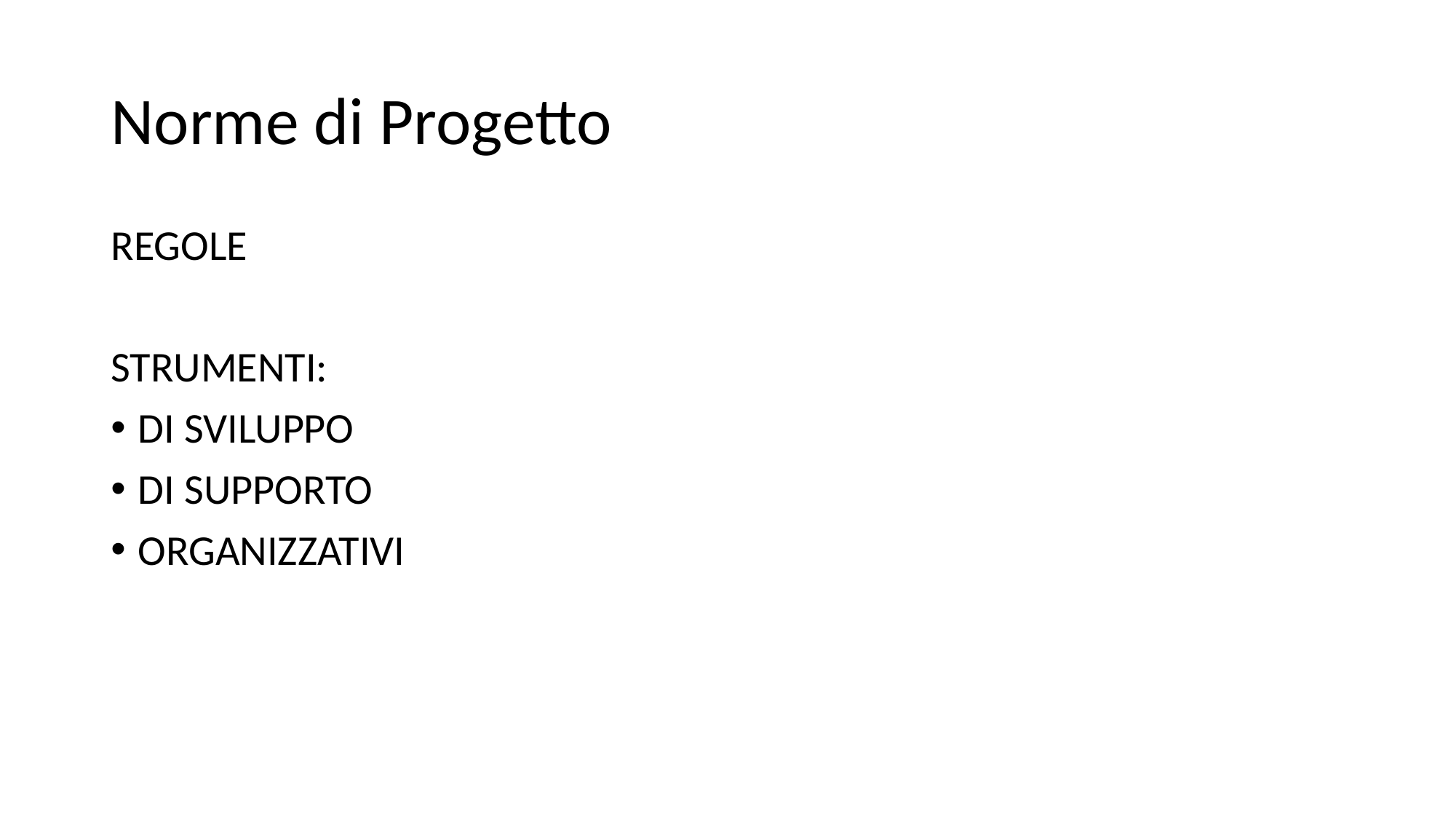

# Norme di Progetto
REGOLE

STRUMENTI:
DI SVILUPPO
DI SUPPORTO
ORGANIZZATIVI